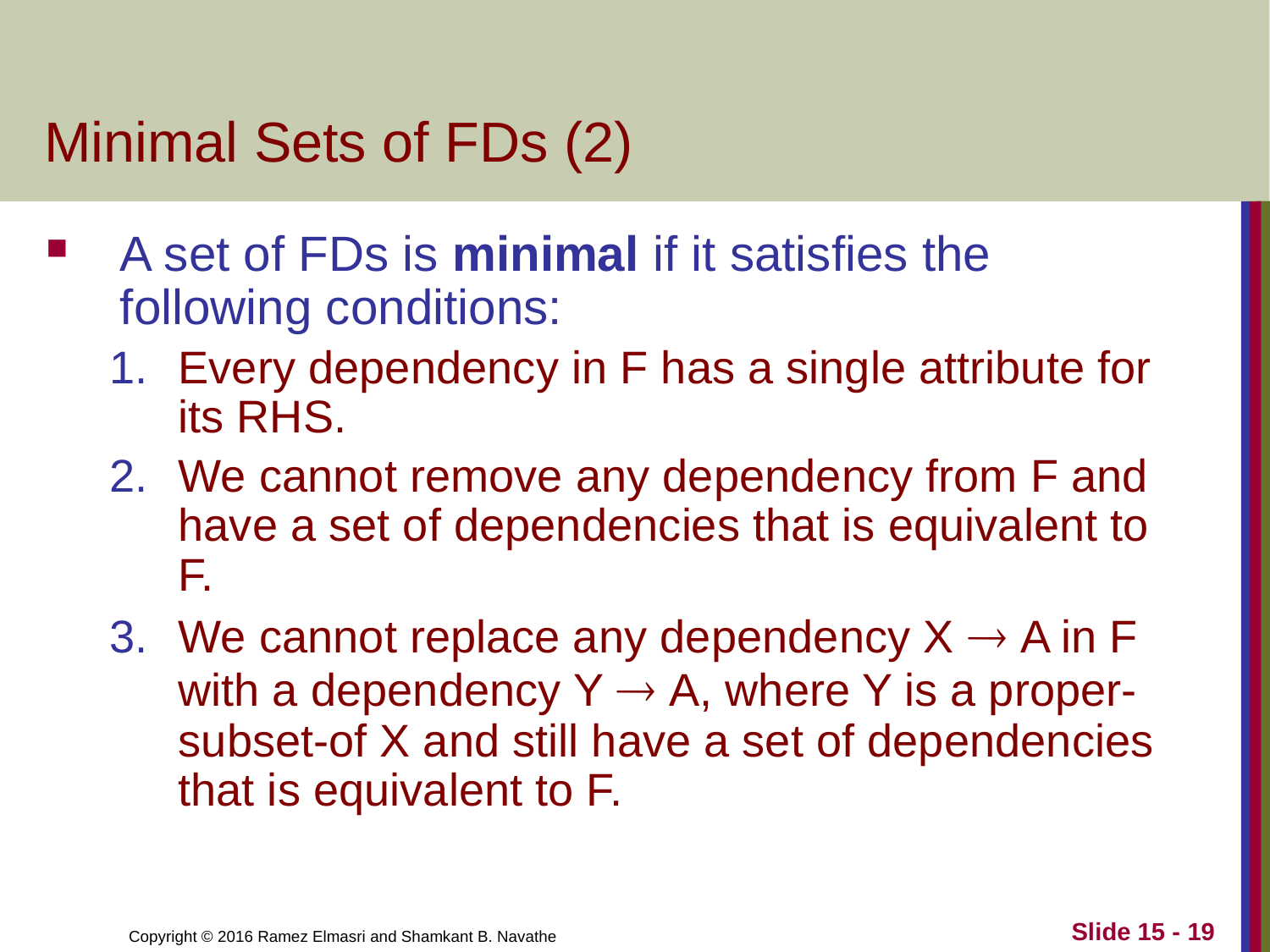

# Minimal Sets of FDs (2)
A set of FDs is minimal if it satisfies the following conditions:
Every dependency in F has a single attribute for its RHS.
We cannot remove any dependency from F and have a set of dependencies that is equivalent to F.
We cannot replace any dependency X → A in F with a dependency Y → A, where Y is a proper-subset-of X and still have a set of dependencies that is equivalent to F.
Slide 15 - 19